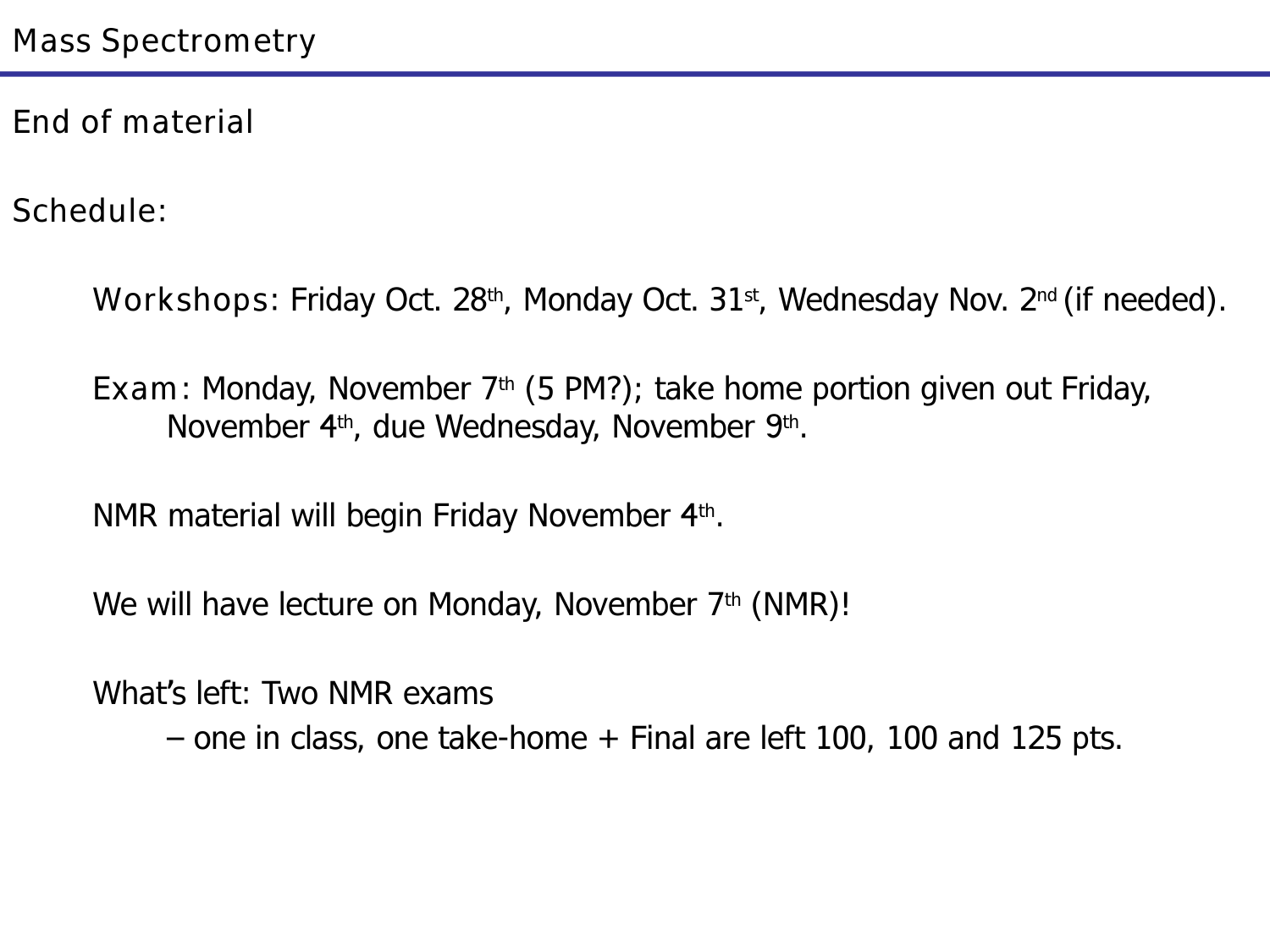

# Mass Spectrometry
End of material

Schedule:

Workshops: Friday Oct. 28th, Monday Oct. 31st, Wednesday Nov. 2nd (if needed).

Exam: Monday, November 7th (5 PM?); take home portion given out Friday, November 4th, due Wednesday, November 9th.

NMR material will begin Friday November 4th.

We will have lecture on Monday, November 7th (NMR)!

What’s left: Two NMR exams
	– one in class, one take-home + Final are left 100, 100 and 125 pts.